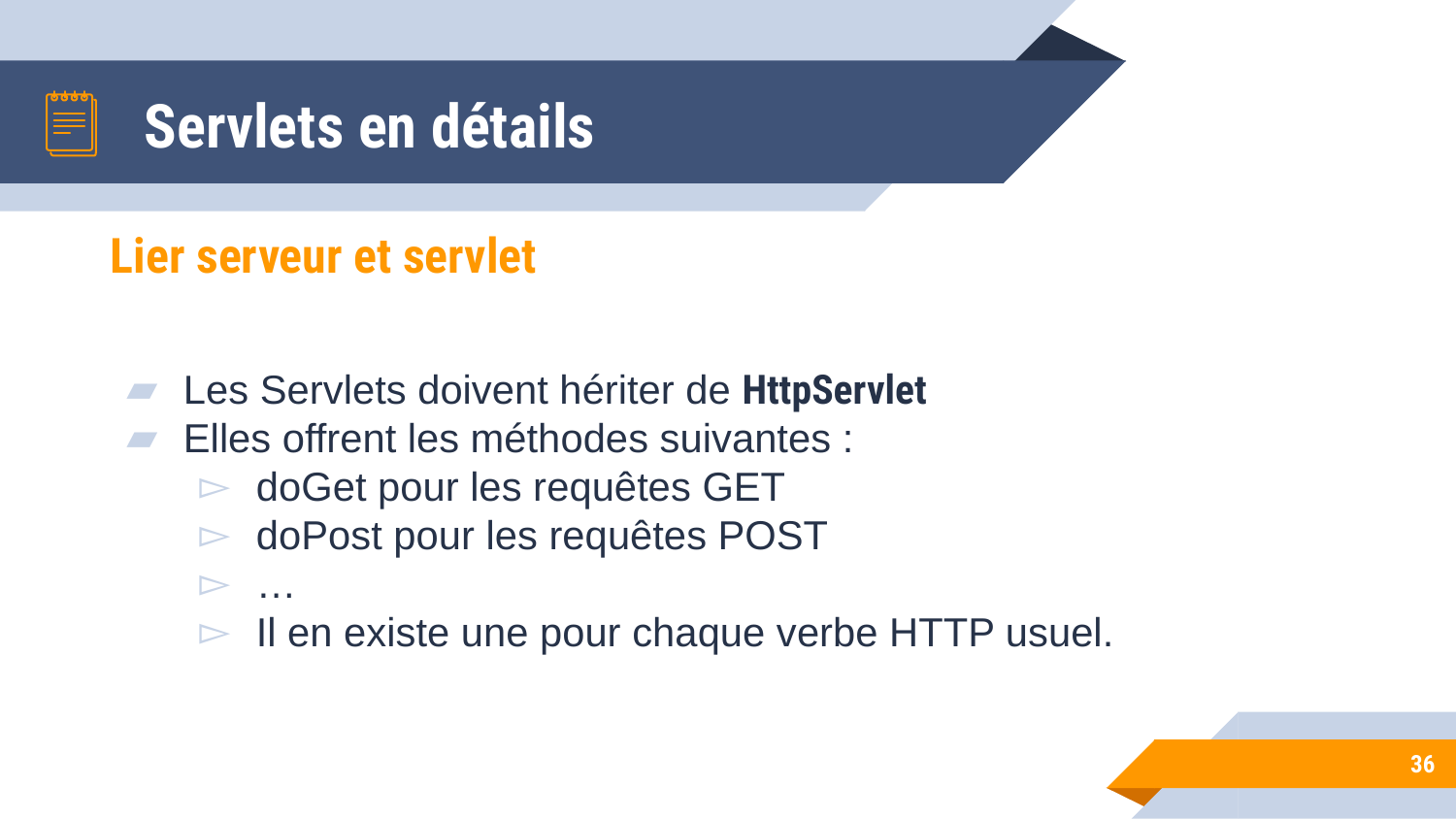

# Servlets en détails

Lier serveur et servlet

Les Servlets doivent hériter de HttpServlet
Elles offrent les méthodes suivantes :
doGet pour les requêtes GET
doPost pour les requêtes POST
…
Il en existe une pour chaque verbe HTTP usuel.

36